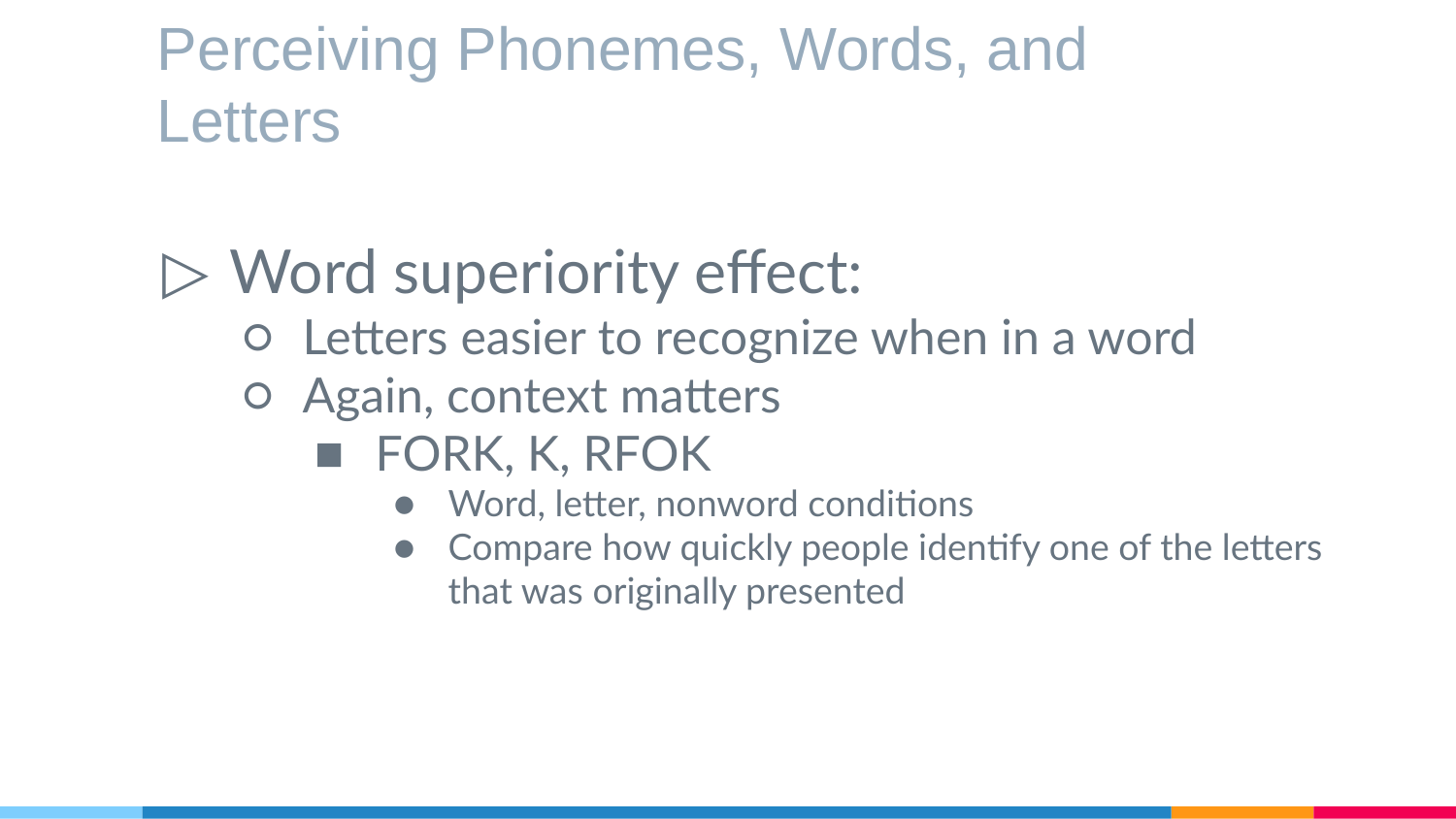

# Perceiving Phonemes, Words, and Letters
Word superiority effect:
Letters easier to recognize when in a word
Again, context matters
FORK, K, RFOK
Word, letter, nonword conditions
Compare how quickly people identify one of the letters that was originally presented